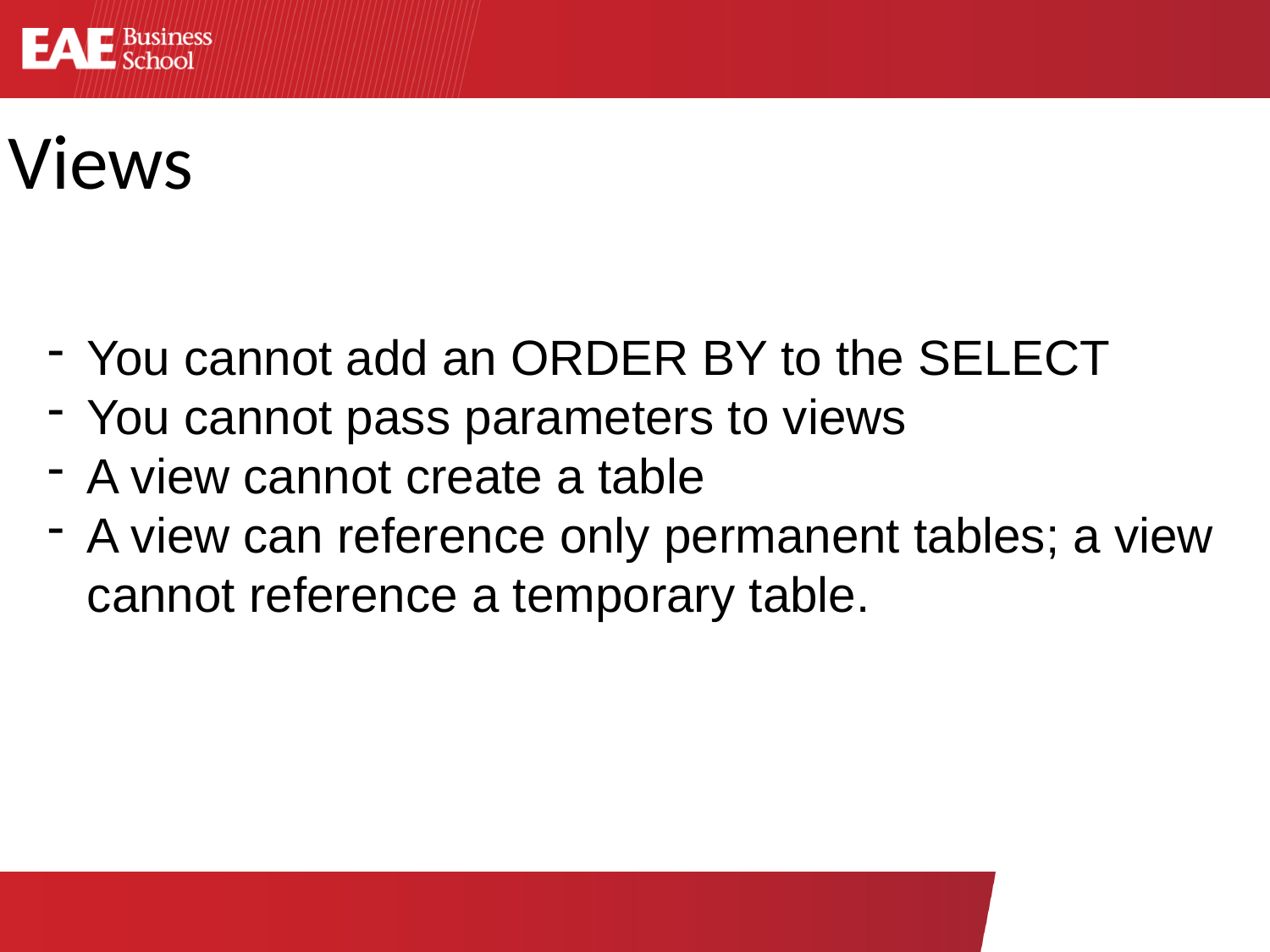

Views
You cannot add an ORDER BY to the SELECT
You cannot pass parameters to views
A view cannot create a table
A view can reference only permanent tables; a view cannot reference a temporary table.